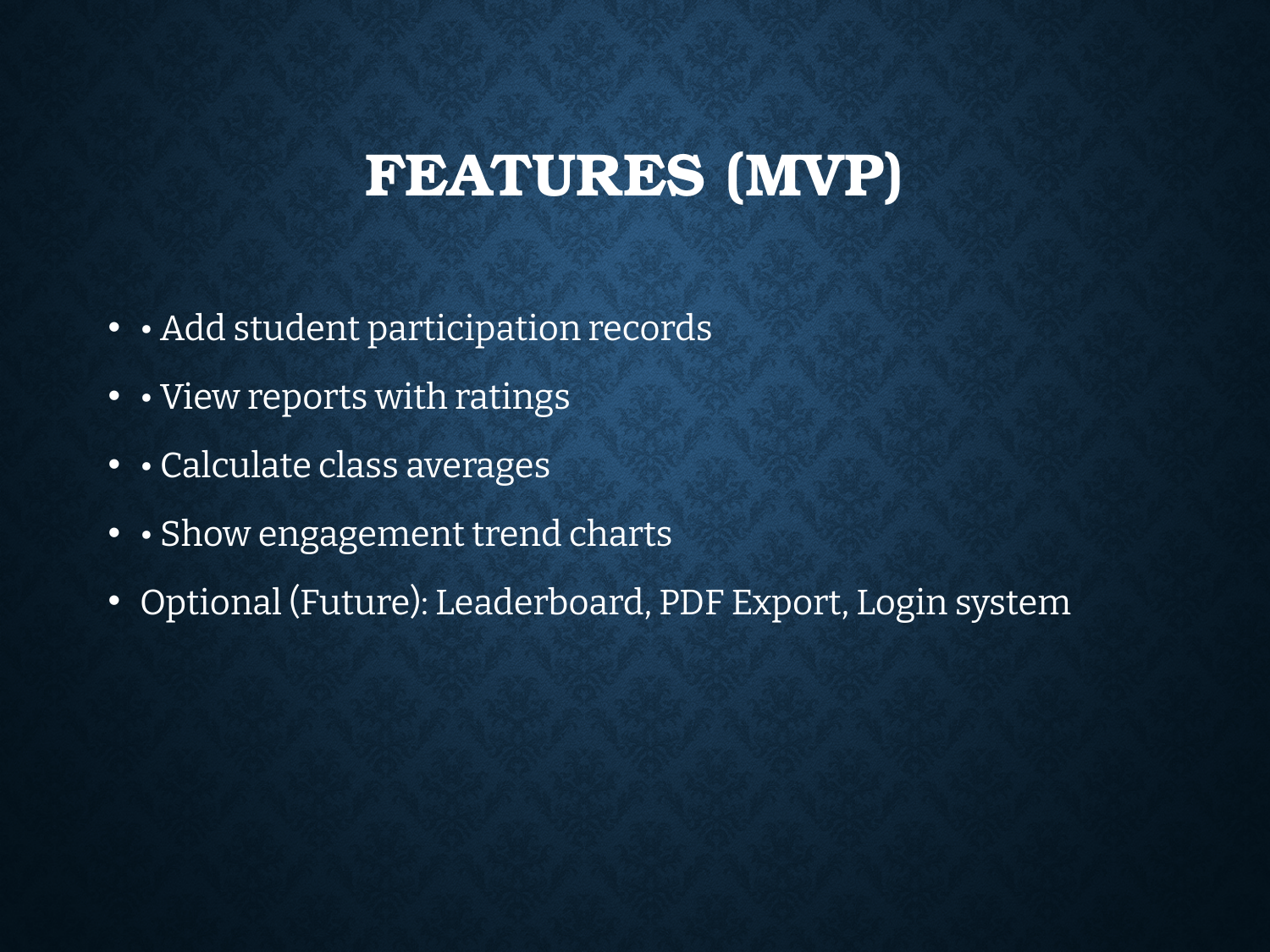

# Features (MVP)
• Add student participation records
• View reports with ratings
• Calculate class averages
• Show engagement trend charts
Optional (Future): Leaderboard, PDF Export, Login system